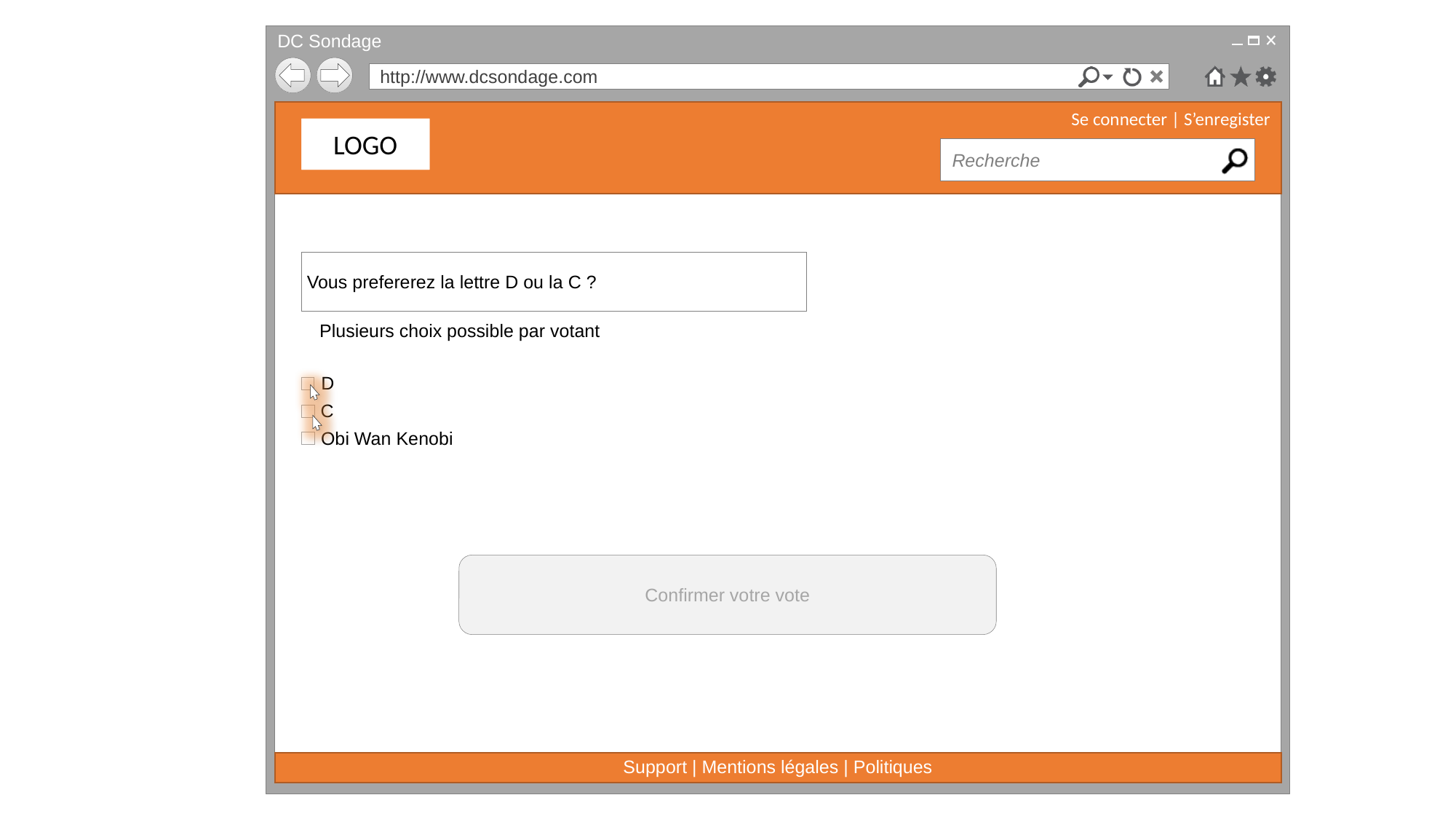

LOGO
Vous prefererez la lettre D ou la C ?
Plusieurs choix possible par votant
D

C

Obi Wan Kenobi

Confirmer votre vote